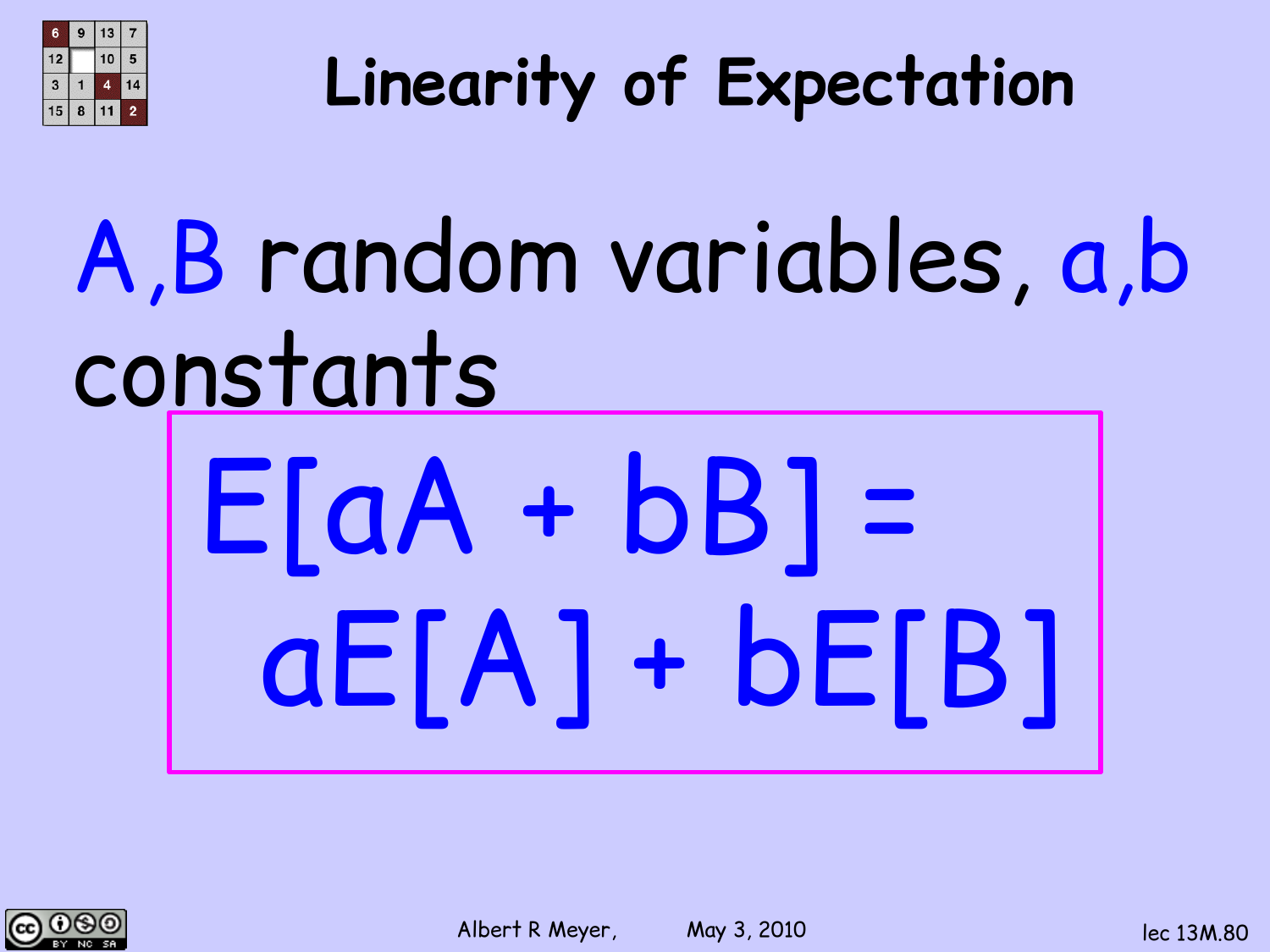

# Linearity of Expectation
A,B random variables, a,b
constants
    E[aA + bB] =
     aE[A] + bE[B]

lec 13M.80